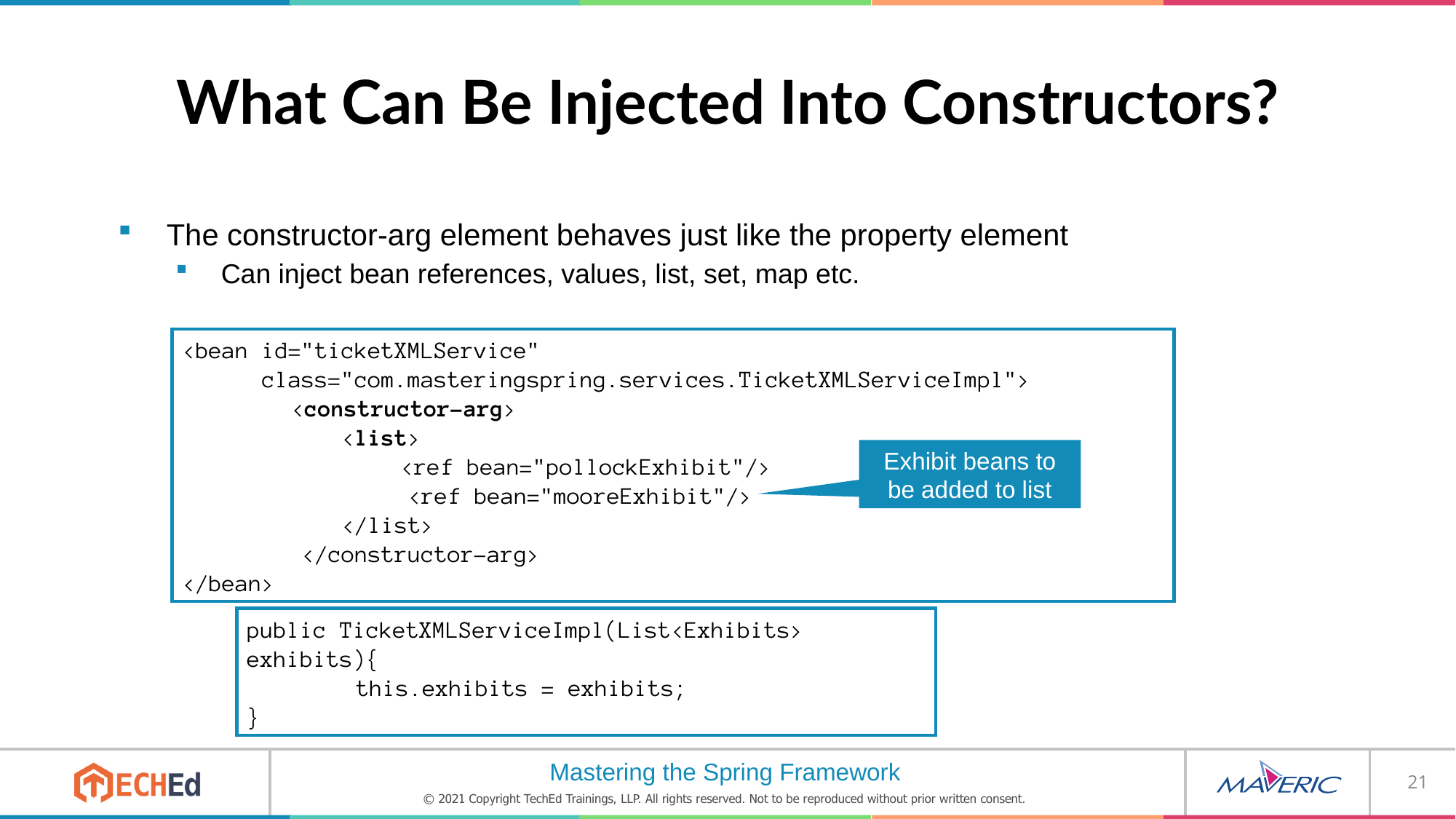

# What Can Be Injected Into Constructors?
The constructor-arg element behaves just like the property element
Can inject bean references, values, list, set, map etc.

<bean id="ticketXMLService"
      class="com.masteringspring.services.TicketXMLServiceImpl">
	<constructor-arg>
            <list>
		<ref bean="pollockExhibit"/>
                 <ref bean="mooreExhibit"/>
            </list>
         </constructor-arg>
</bean>
Exhibit beans to be added to list
public TicketXMLServiceImpl(List<Exhibits> exhibits){
	this.exhibits = exhibits;
}